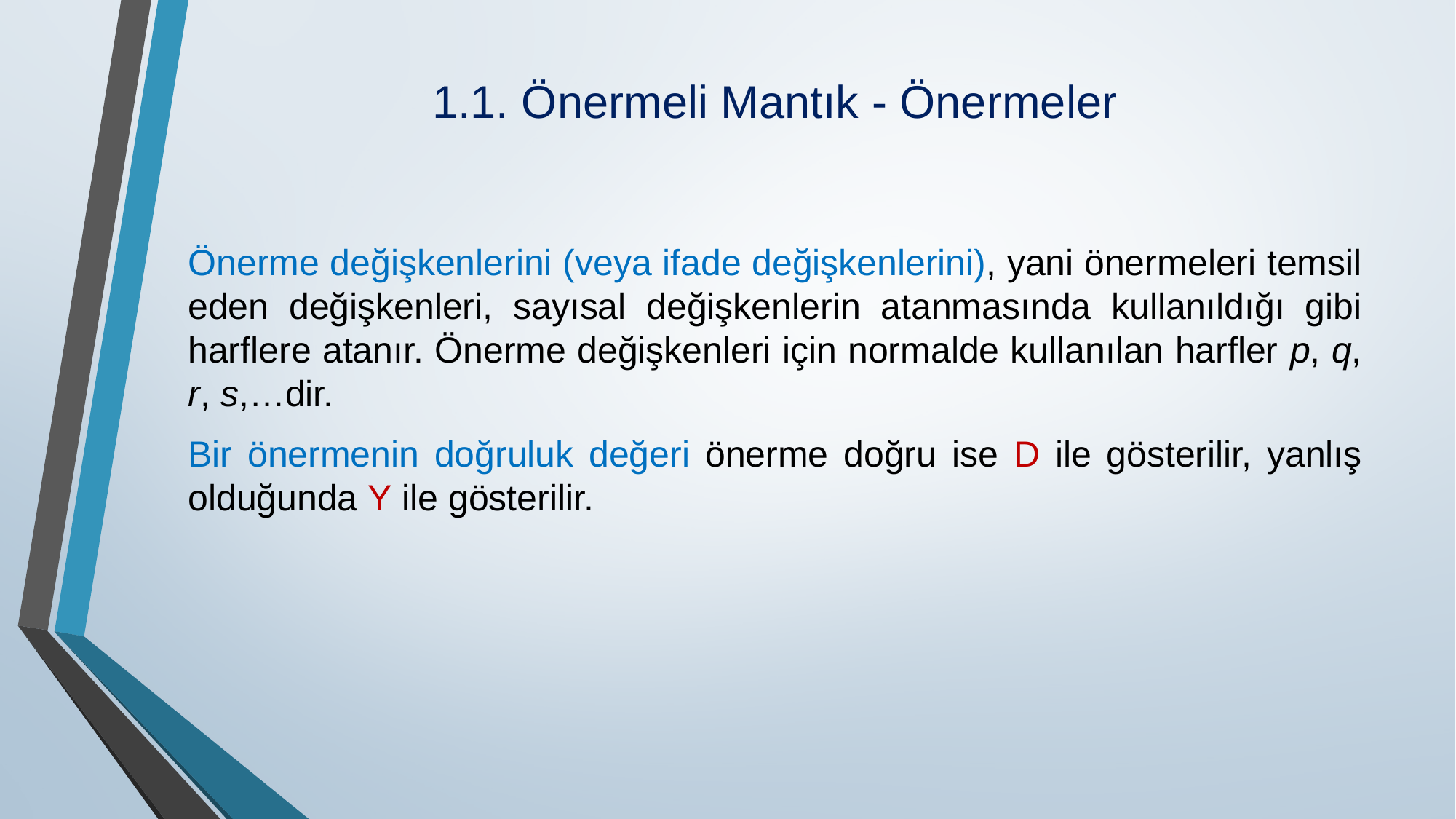

# 1.1. Önermeli Mantık - Önermeler
Önerme değişkenlerini (veya ifade değişkenlerini), yani önermeleri temsil eden değişkenleri, sayısal değişkenlerin atanmasında kullanıldığı gibi harflere atanır. Önerme değişkenleri için normalde kullanılan harfler p, q, r, s,…dir.
Bir önermenin doğruluk değeri önerme doğru ise D ile gösterilir, yanlış olduğunda Y ile gösterilir.